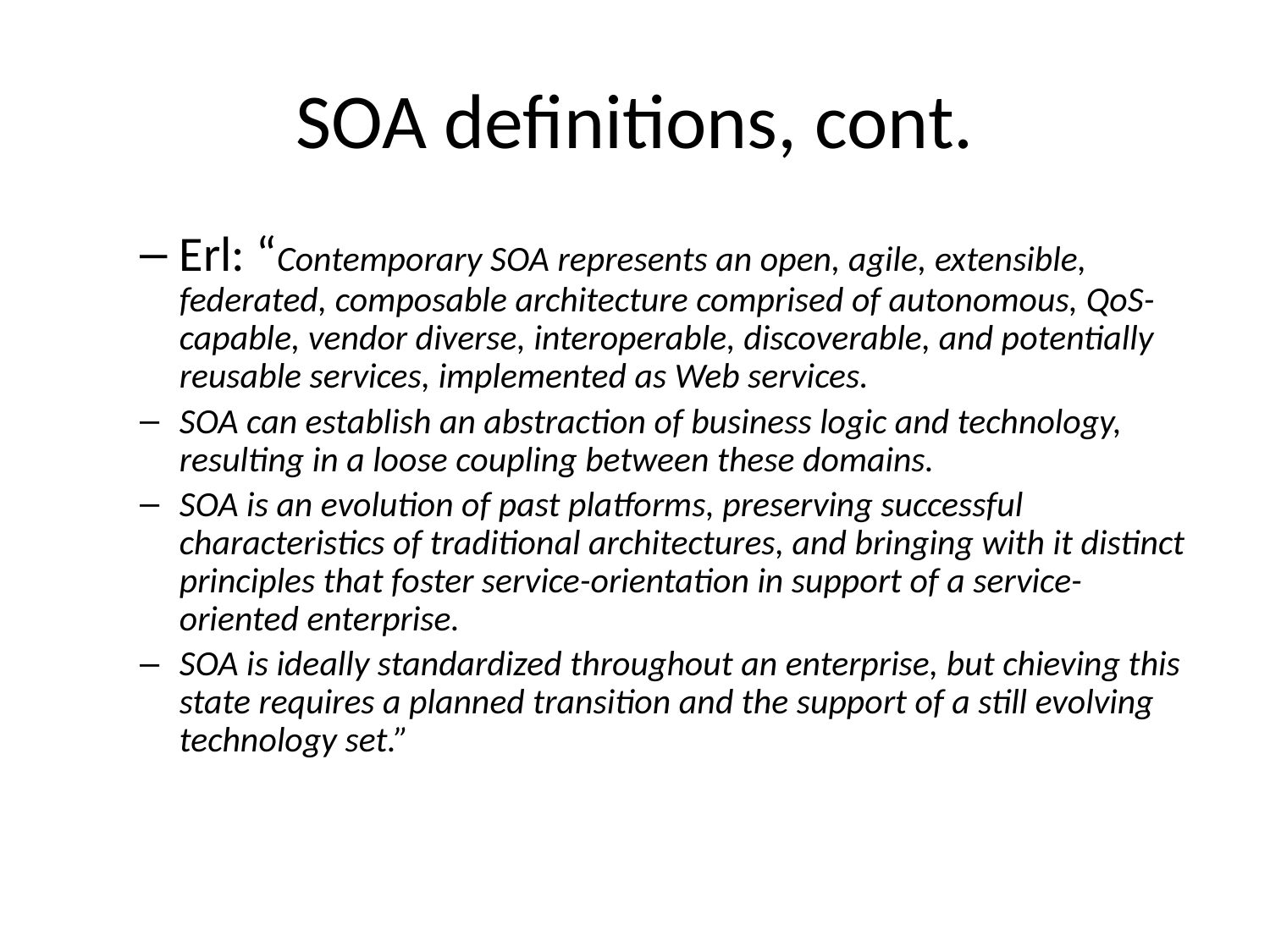

# SOA definitions, cont.
Erl: “Contemporary SOA represents an open, agile, extensible, federated, composable architecture comprised of autonomous, QoS-capable, vendor diverse, interoperable, discoverable, and potentially reusable services, implemented as Web services.
SOA can establish an abstraction of business logic and technology, resulting in a loose coupling between these domains.
SOA is an evolution of past platforms, preserving successful characteristics of traditional architectures, and bringing with it distinct principles that foster service-orientation in support of a service-oriented enterprise.
SOA is ideally standardized throughout an enterprise, but chieving this state requires a planned transition and the support of a still evolving technology set.”